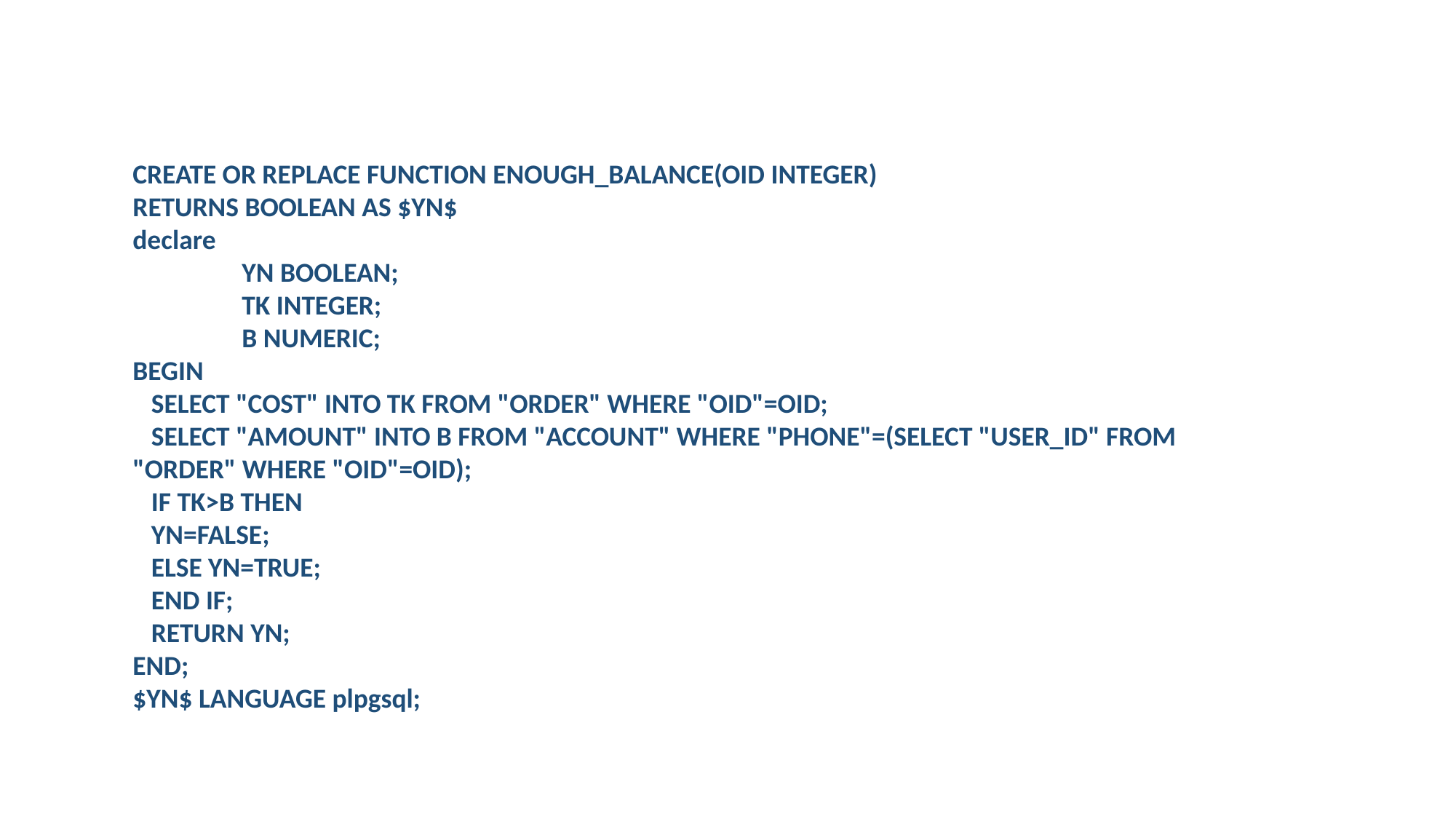

CREATE OR REPLACE FUNCTION ENOUGH_BALANCE(OID INTEGER)
RETURNS BOOLEAN AS $YN$
declare
	YN BOOLEAN;
	TK INTEGER;
	B NUMERIC;
BEGIN
   SELECT "COST" INTO TK FROM "ORDER" WHERE "OID"=OID;
   SELECT "AMOUNT" INTO B FROM "ACCOUNT" WHERE "PHONE"=(SELECT "USER_ID" FROM "ORDER" WHERE "OID"=OID);
   IF TK>B THEN
   YN=FALSE;
   ELSE YN=TRUE;
   END IF;
   RETURN YN;
END;
$YN$ LANGUAGE plpgsql;